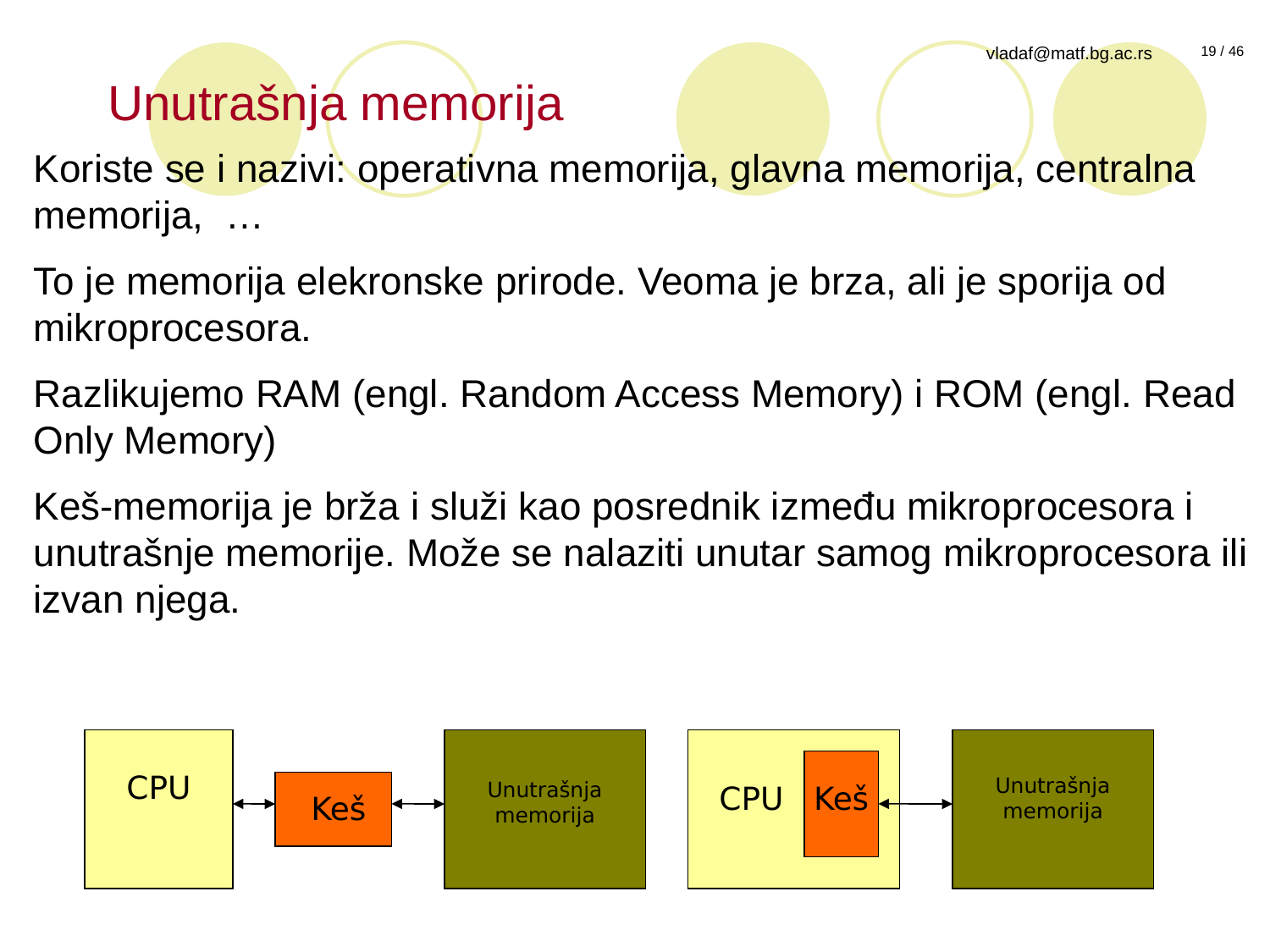

# Unutrašnja memorija
Koriste se i nazivi: operativna memorija, glavna memorija, centralna memorija,  …
To je memorija elekronske prirode. Veoma je brza, ali je sporija od mikroprocesora.
Razlikujemo RAM (engl. Random Access Memory) i ROM (engl. Read Only Memory)
Keš-memorija je brža i služi kao posrednik između mikroprocesora i unutrašnje memorije. Može se nalaziti unutar samog mikroprocesora ili izvan njega.

Unutrašnja memorija
CPU

Keš

Unutrašnja memorija

CPU
Keš